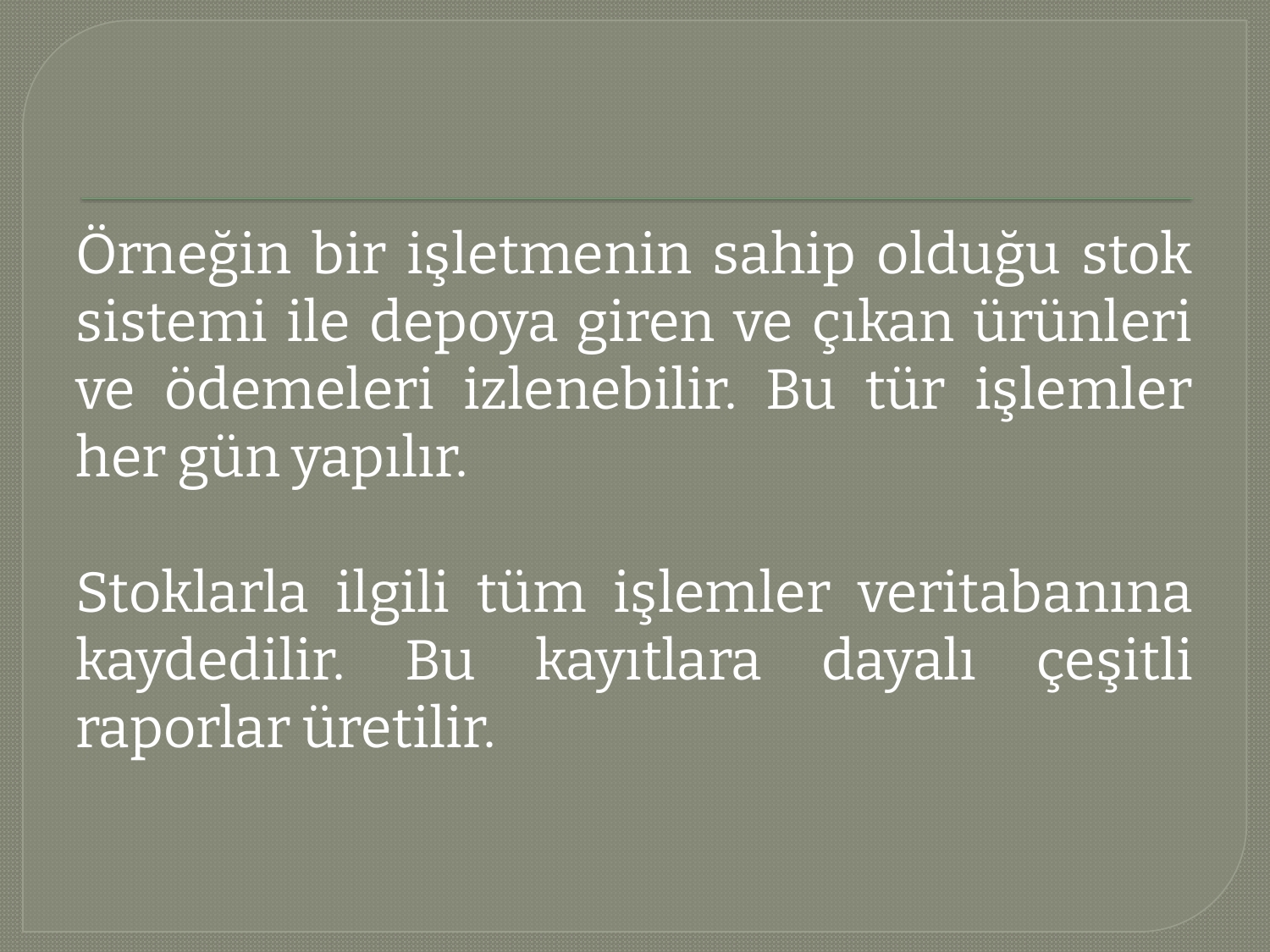

Örneğin bir işletmenin sahip olduğu stok sistemi ile depoya giren ve çıkan ürünleri ve ödemeleri izlenebilir. Bu tür işlemler her gün yapılır.

Stoklarla ilgili tüm işlemler veritabanına kaydedilir. Bu kayıtlara dayalı çeşitli raporlar üretilir.